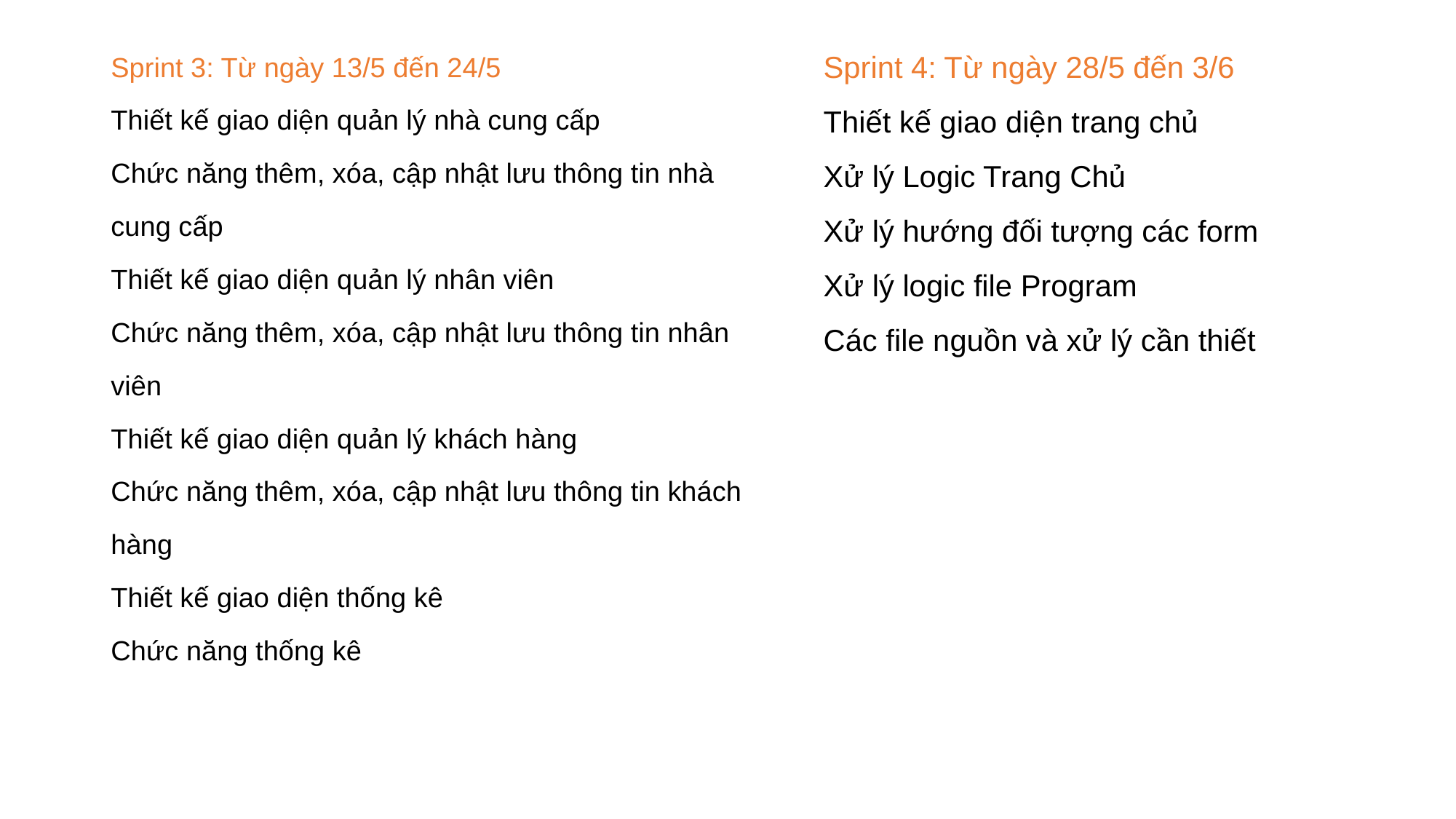

Sprint 3: Từ ngày 13/5 đến 24/5
Thiết kế giao diện quản lý nhà cung cấp
Chức năng thêm, xóa, cập nhật lưu thông tin nhà cung cấp
Thiết kế giao diện quản lý nhân viên
Chức năng thêm, xóa, cập nhật lưu thông tin nhân viên
Thiết kế giao diện quản lý khách hàng
Chức năng thêm, xóa, cập nhật lưu thông tin khách hàng
Thiết kế giao diện thống kê
Chức năng thống kê

Sprint 4: Từ ngày 28/5 đến 3/6
Thiết kế giao diện trang chủ
Xử lý Logic Trang Chủ
Xử lý hướng đối tượng các form
Xử lý logic file Program
Các file nguồn và xử lý cần thiết